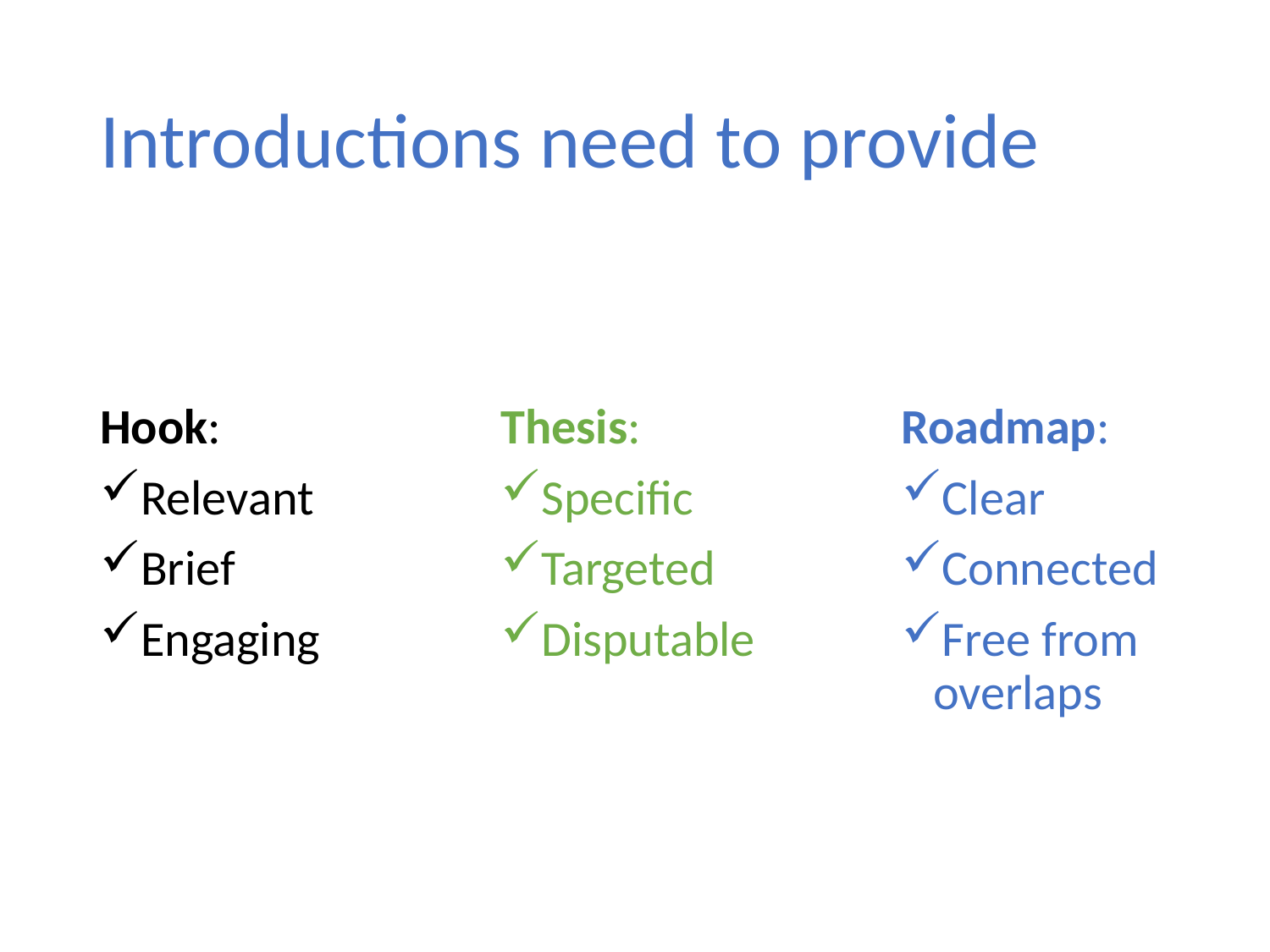

# Introductions need to provide
Hook:
Relevant
Brief
Engaging
Thesis:
Specific
Targeted
Disputable
Roadmap:
Clear
Connected
Free from overlaps